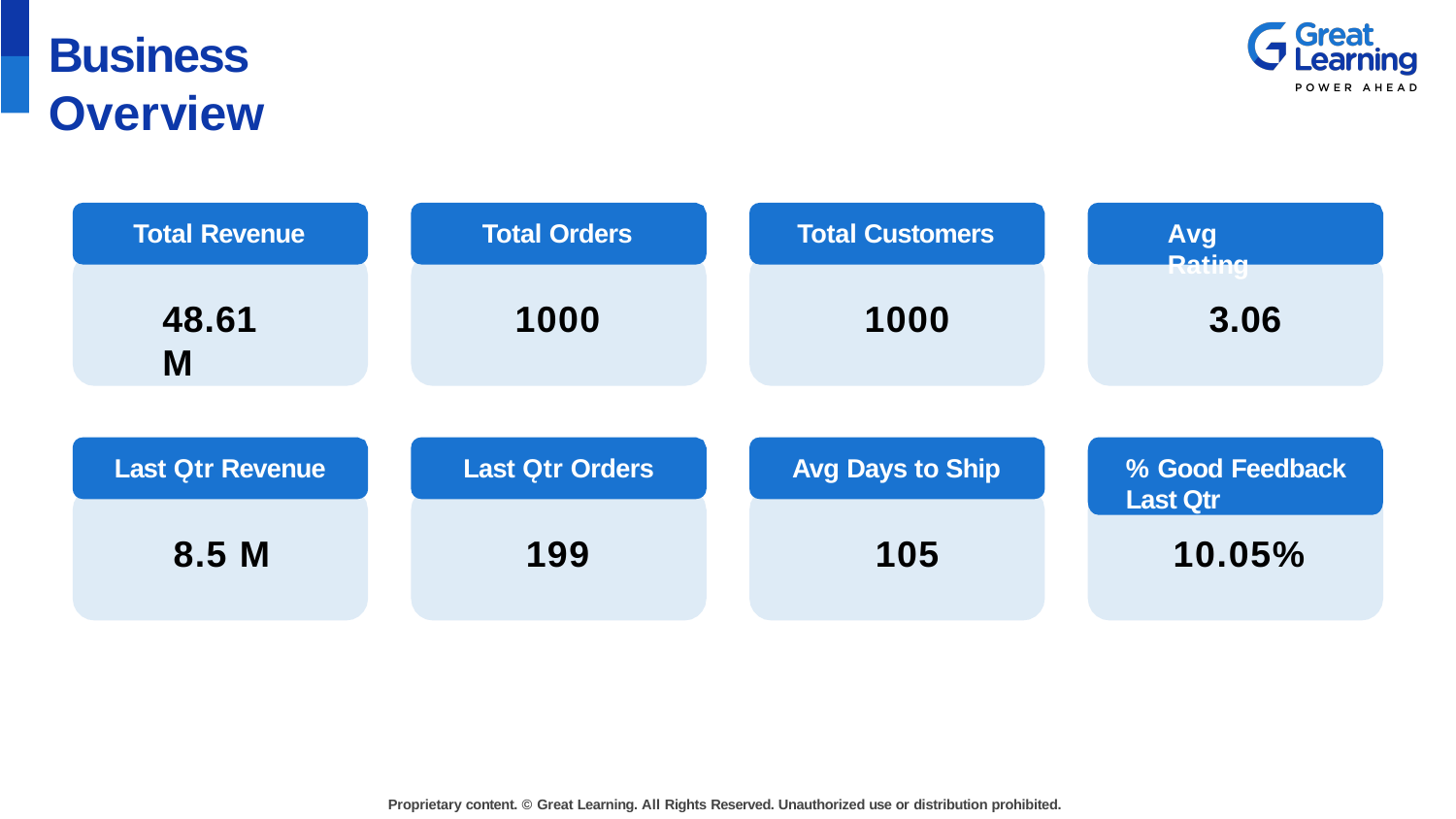

# Business Overview

Total Revenue
Total Orders
Total Customers
Avg Rating

48.61 M
1000
1000
3.06

Last Ǫtr Revenue
Last Ǫtr Orders
Avg Days to Ship
% Good Feedback Last Qtr

8.5 M
199
105
10.05%
Proprietary content. © Great Learning. All Rights Reserved. Unauthorized use or distribution prohibited.